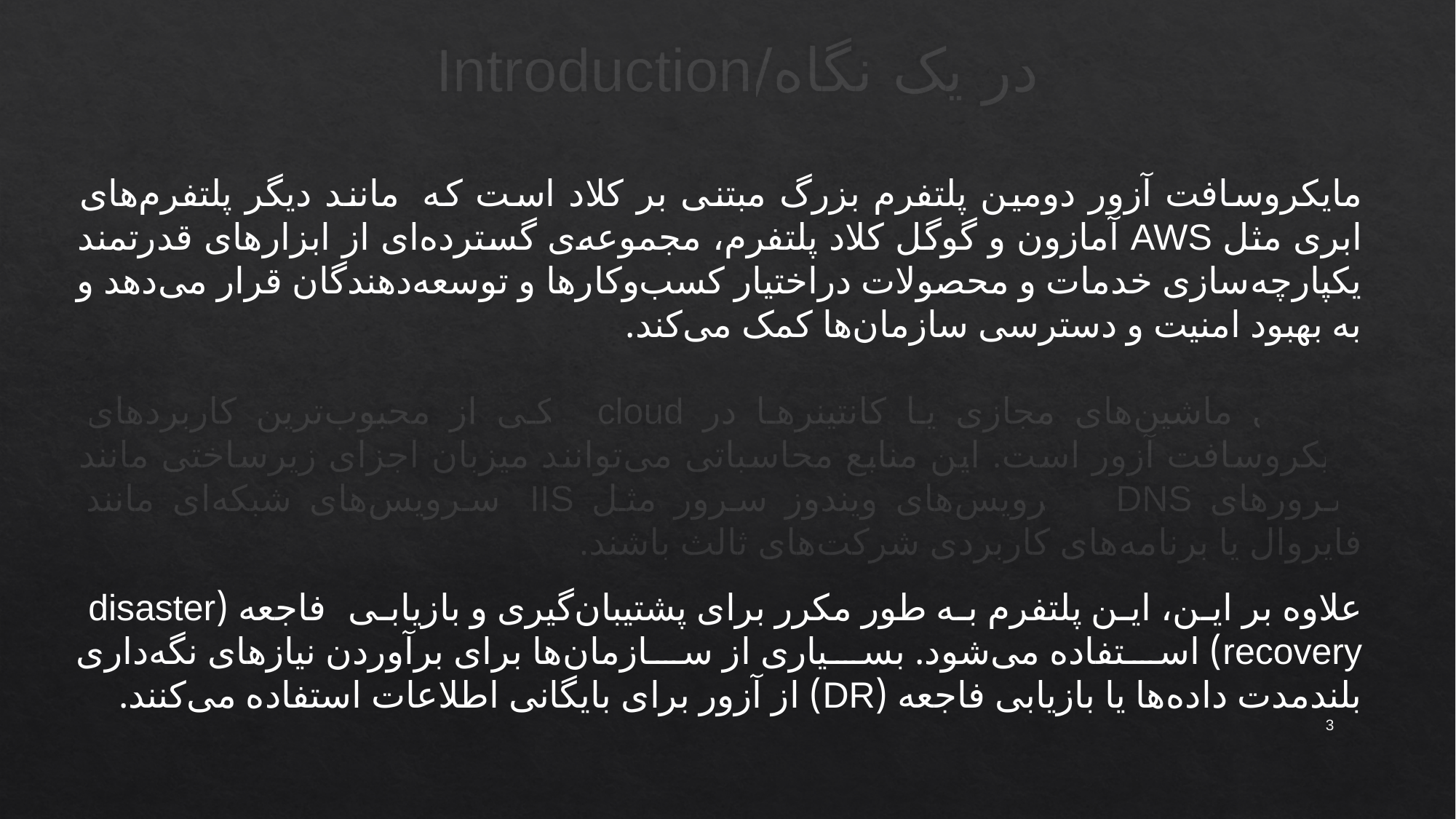

# در یک نگاه/Introduction
	مایکروسافت آزور دومین پلتفرم بزرگ مبتنی بر کلاد است که  مانند دیگر پلتفرم‌های ابری مثل AWS آمازون و گوگل کلاد پلتفرم، مجموعه‌ی گسترده‌ای از ابزار‌های قدرتمند یکپارچه‌سازی خدمات و محصولات دراختیار کسب‌وکار‌ها و توسعه‌دهندگان قرار می‌دهد و به بهبود امنیت و دسترسی سازمان‌ها کمک می‌کند.
 	اجرای ماشین‌های مجازی یا کانتینرها در cloud، یکی از محبوب‌ترین کاربردهای مایکروسافت آزور است. این منابع محاسباتی می‌توانند میزبان اجزای زیرساختی مانند سرورهای DNS، سرویس‌های ویندوز سرور مثل IIS، سرویس‌های شبکه‌ای مانند فایروال یا برنامه‌های کاربردی شرکت‌های ثالث باشند.
علاوه بر این، این پلتفرم به طور مکرر برای پشتیبان‌گیری و بازیابی فاجعه (disaster recovery) استفاده می‌شود. بسیاری از سازمان‌ها برای برآوردن نیازهای نگه‌داری بلندمدت داده‌ها یا بازیابی فاجعه (DR) از آزور برای بایگانی اطلاعات استفاده می‌کنند.
3